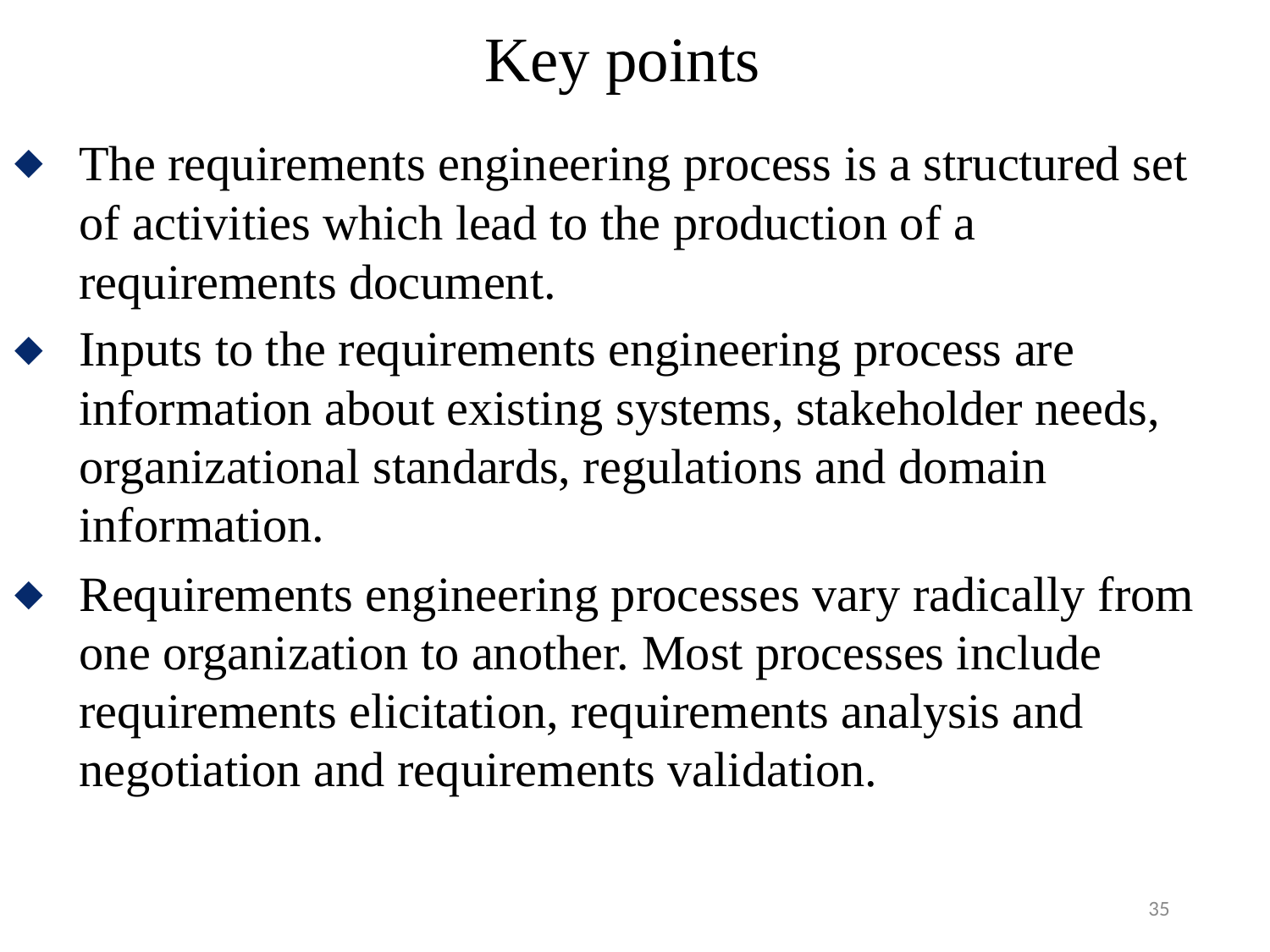

# Key points
The requirements engineering process is a structured set  of activities which lead to the production of a  requirements document.
Inputs to the requirements engineering process are  information about existing systems, stakeholder needs,  organizational standards, regulations and domain  information.
Requirements engineering processes vary radically from  one organization to another. Most processes include  requirements elicitation, requirements analysis and  negotiation and requirements validation.

35